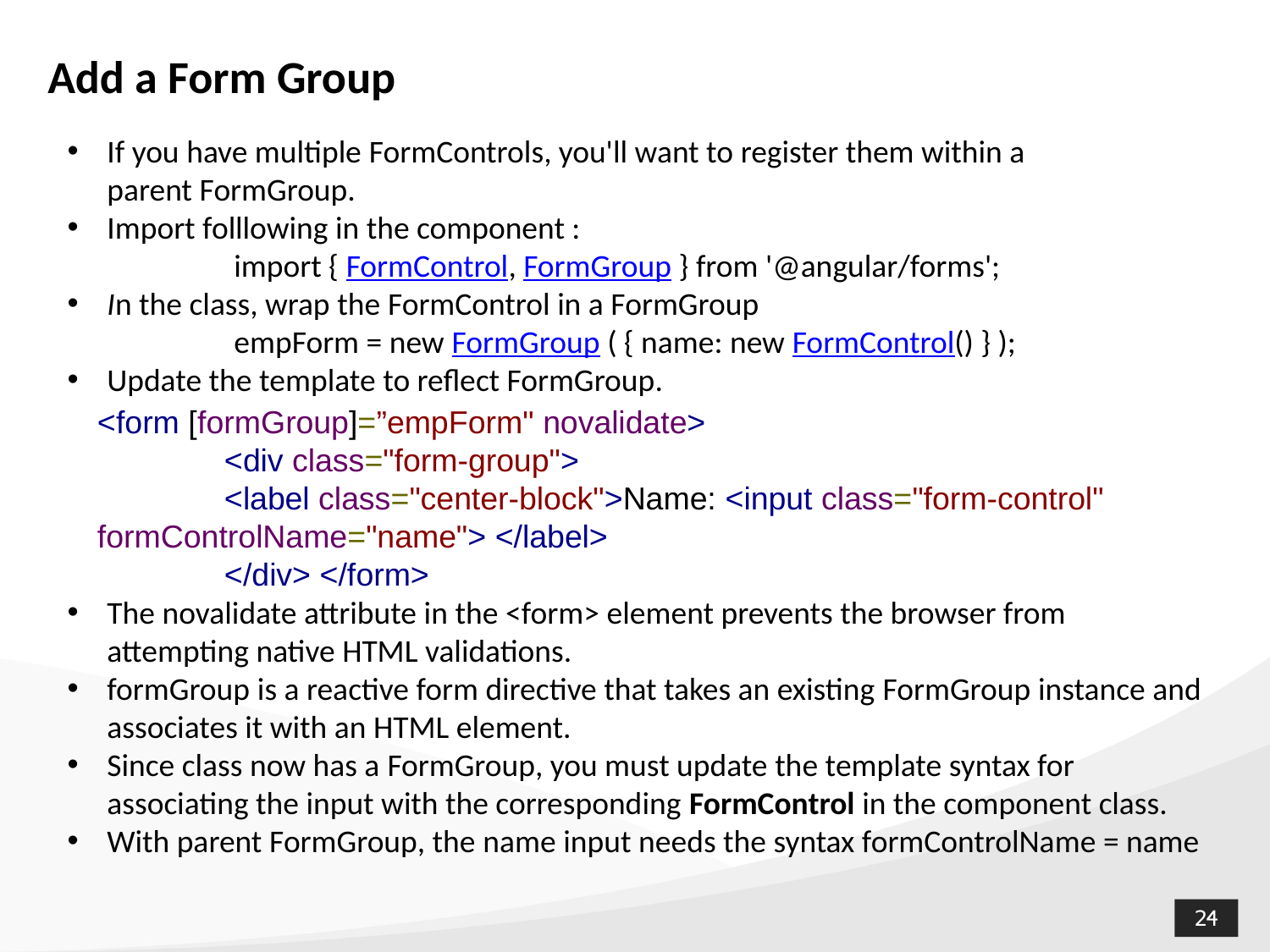

# Add a Form Group
If you have multiple FormControls, you'll want to register them within a parent FormGroup.
Import folllowing in the component :
	import { FormControl, FormGroup } from '@angular/forms';
In the class, wrap the FormControl in a FormGroup
	empForm = new FormGroup ( { name: new FormControl() } );
Update the template to reflect FormGroup.
<form [formGroup]=”empForm" novalidate>
	<div class="form-group">
	<label class="center-block">Name: <input class="form-control" 	formControlName="name"> </label>
	</div> </form>
The novalidate attribute in the <form> element prevents the browser from attempting native HTML validations.
formGroup is a reactive form directive that takes an existing FormGroup instance and associates it with an HTML element.
Since class now has a FormGroup, you must update the template syntax for associating the input with the corresponding FormControl in the component class.
With parent FormGroup, the name input needs the syntax formControlName = name